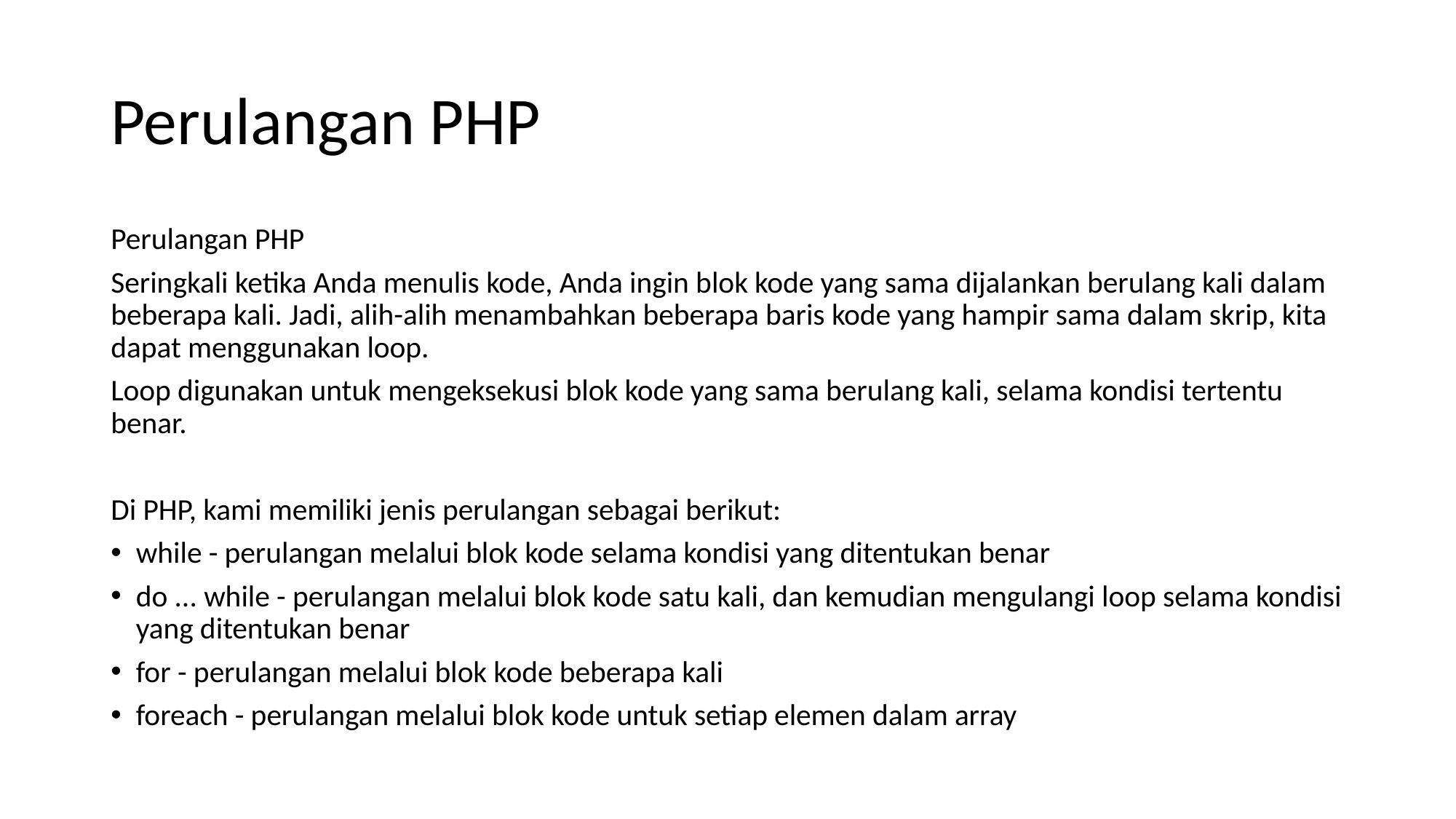

# Perulangan PHP
Perulangan PHP
Seringkali ketika Anda menulis kode, Anda ingin blok kode yang sama dijalankan berulang kali dalam beberapa kali. Jadi, alih-alih menambahkan beberapa baris kode yang hampir sama dalam skrip, kita dapat menggunakan loop.
Loop digunakan untuk mengeksekusi blok kode yang sama berulang kali, selama kondisi tertentu benar.

Di PHP, kami memiliki jenis perulangan sebagai berikut:
while - perulangan melalui blok kode selama kondisi yang ditentukan benar
do ... while - perulangan melalui blok kode satu kali, dan kemudian mengulangi loop selama kondisi yang ditentukan benar
for - perulangan melalui blok kode beberapa kali
foreach - perulangan melalui blok kode untuk setiap elemen dalam array